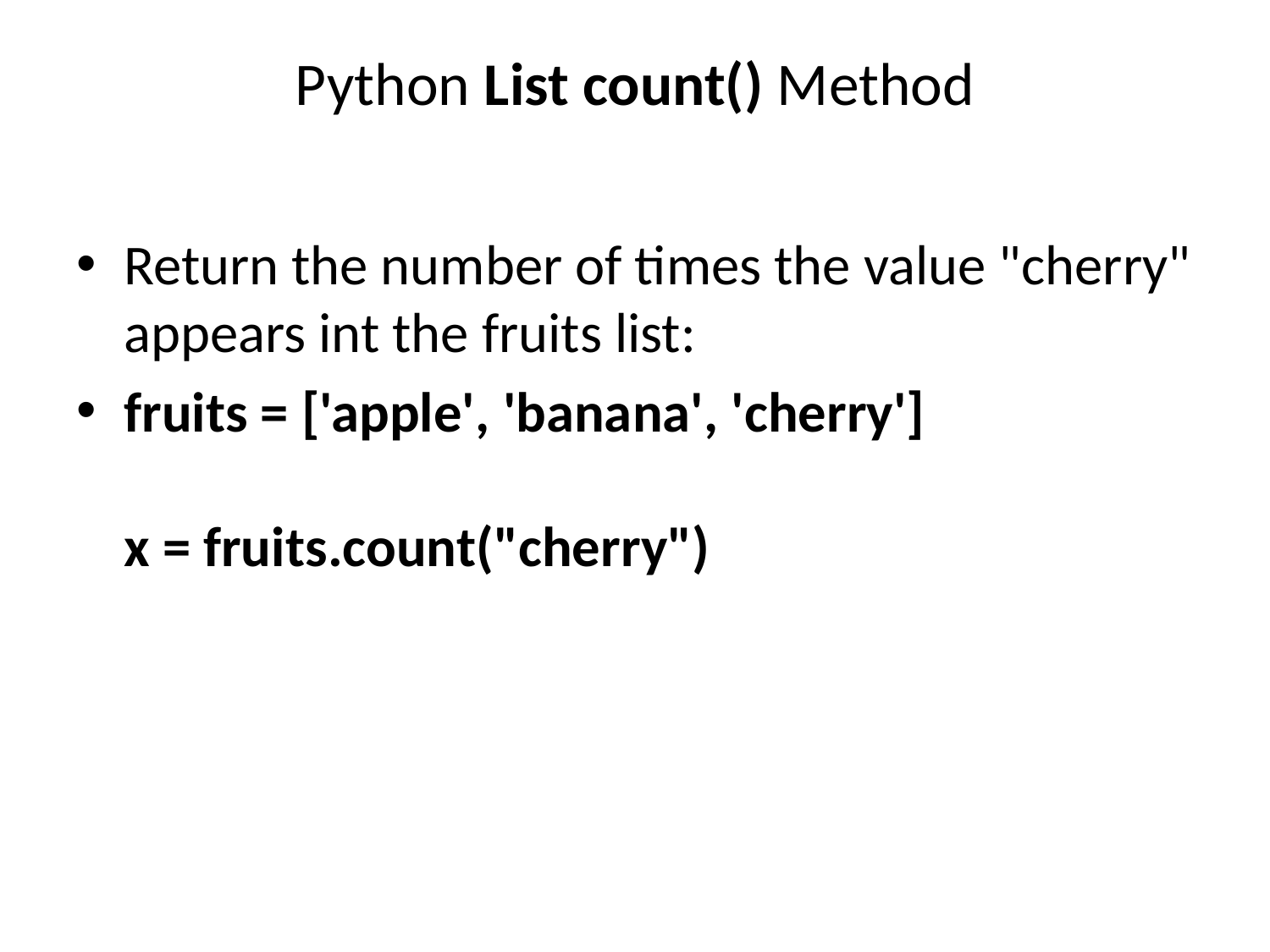

# Python List count() Method
Return the number of times the value "cherry" appears int the fruits list:
fruits = ['apple', 'banana', 'cherry']
x = fruits.count("cherry")